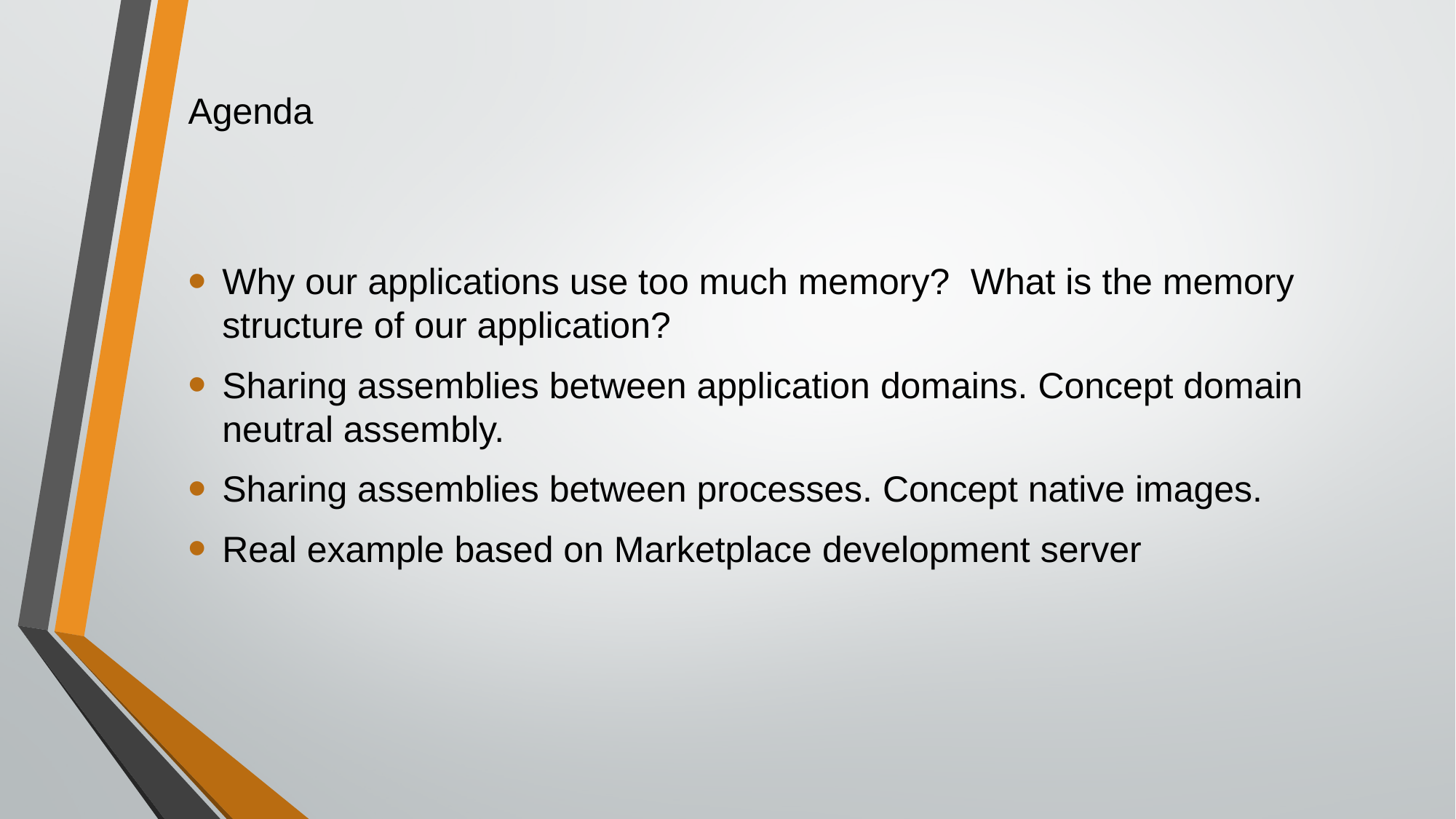

# Agenda
Why our applications use too much memory?  What is the memory structure of our application?
Sharing assemblies between application domains. Concept domain neutral assembly.
Sharing assemblies between processes. Concept native images.
Real example based on Marketplace development server